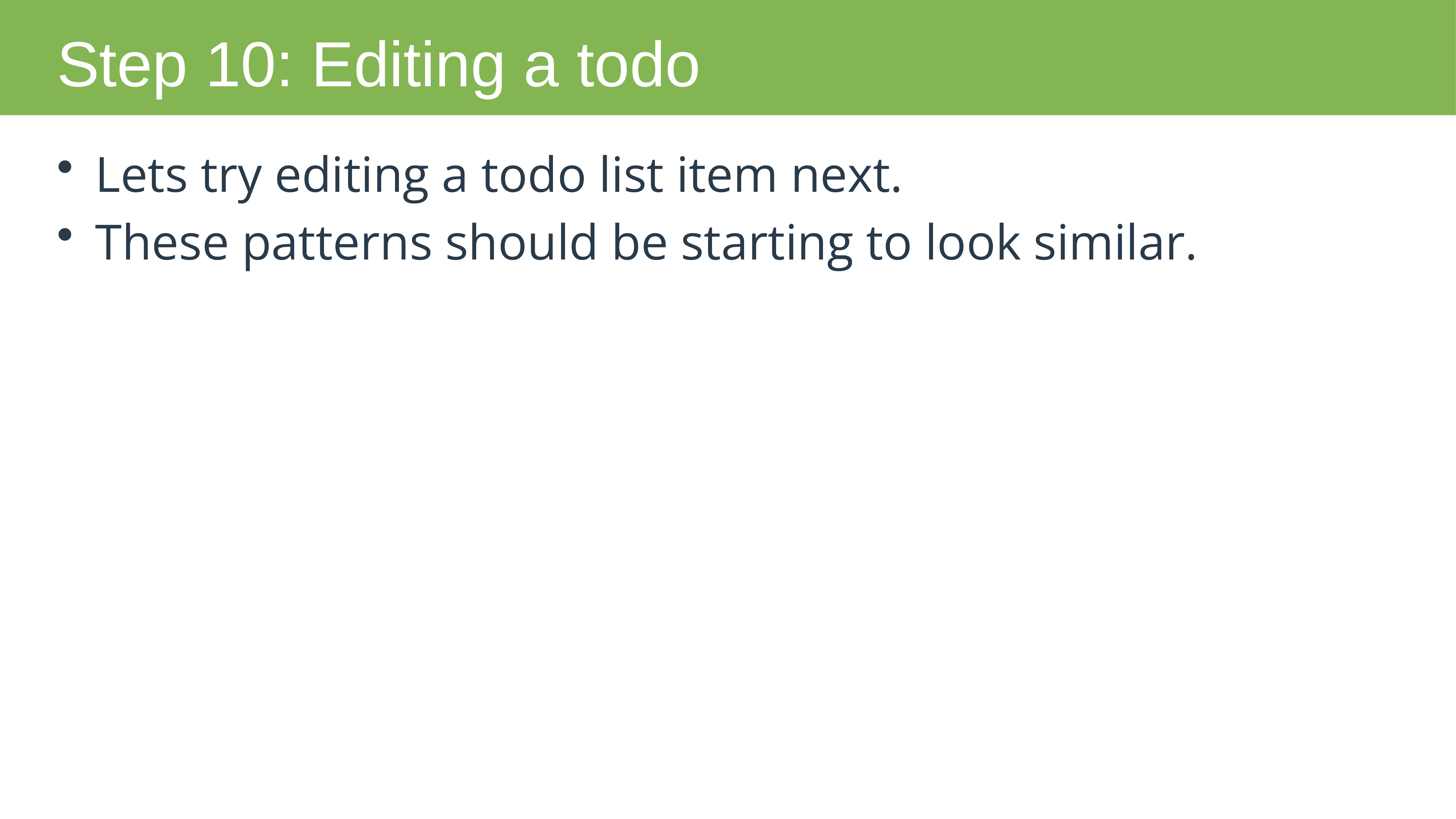

# Step 10: Editing a todo
Lets try editing a todo list item next.
These patterns should be starting to look similar.